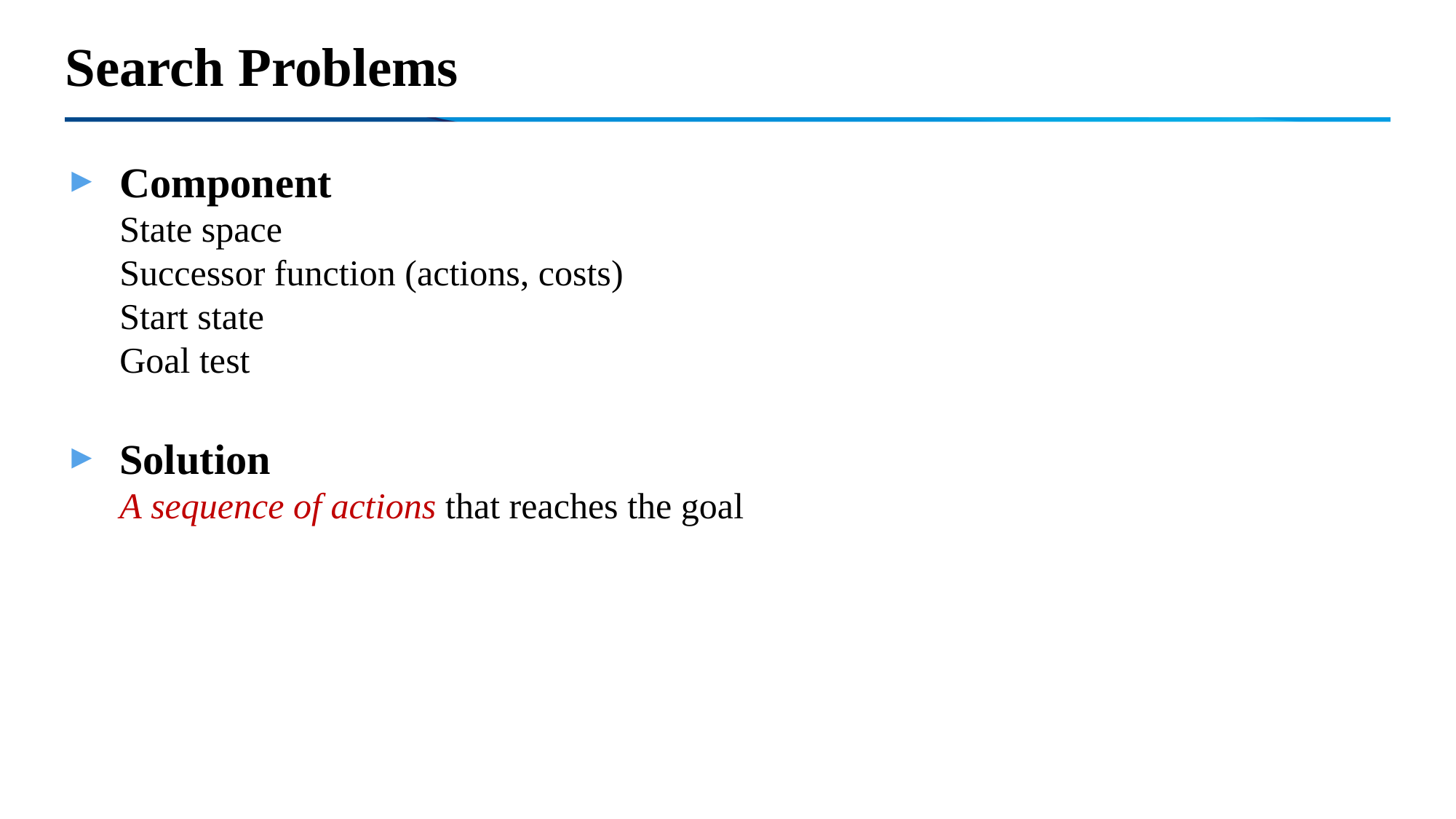

# Search Problems
Component
State space
Successor function (actions, costs)
Start state
Goal test

Solution
A sequence of actions that reaches the goal